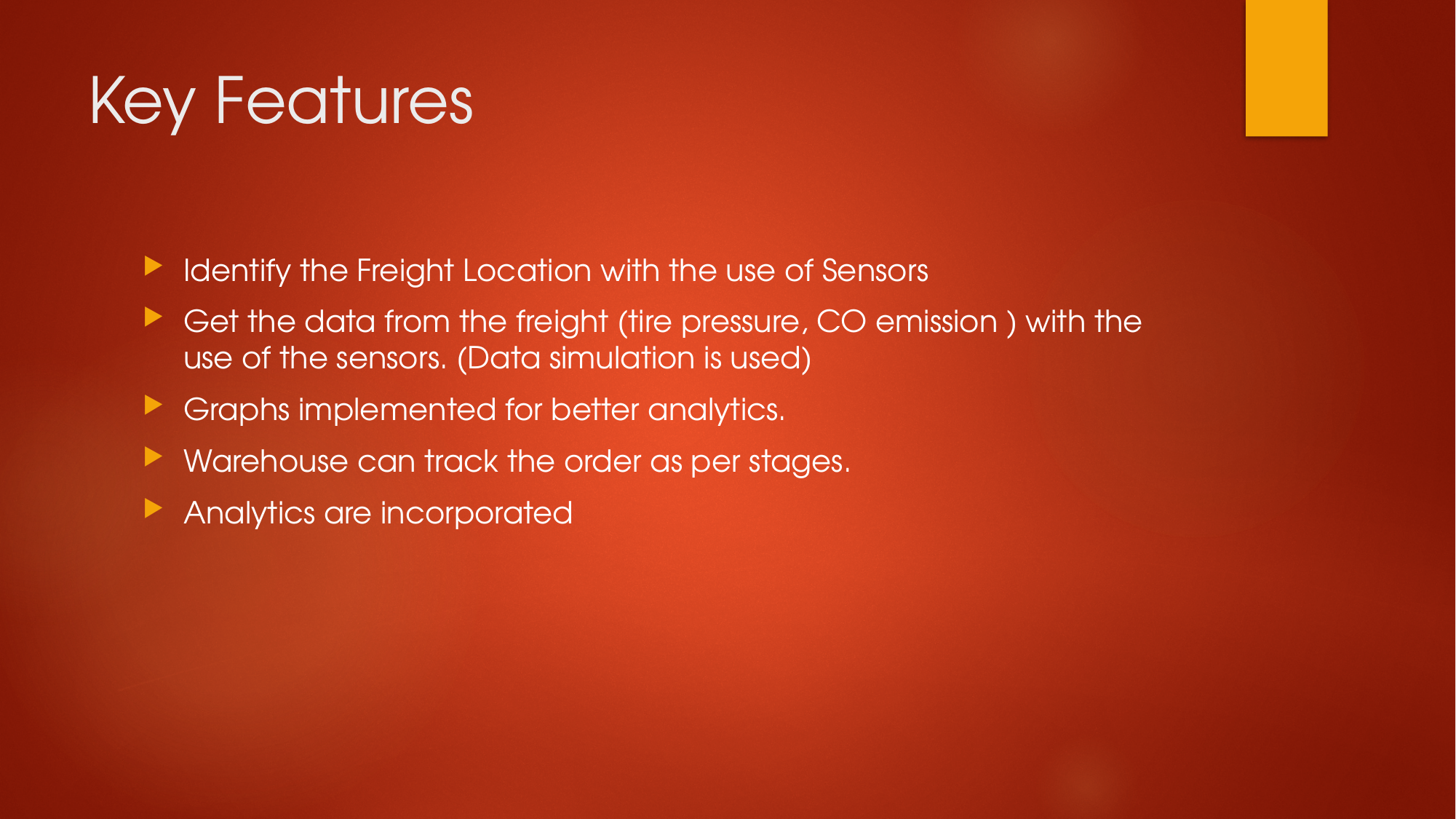

# Key Features
Identify the Freight Location with the use of Sensors
Get the data from the freight (tire pressure, CO emission ) with the use of the sensors. (Data simulation is used)
Graphs implemented for better analytics.
Warehouse can track the order as per stages.
Analytics are incorporated